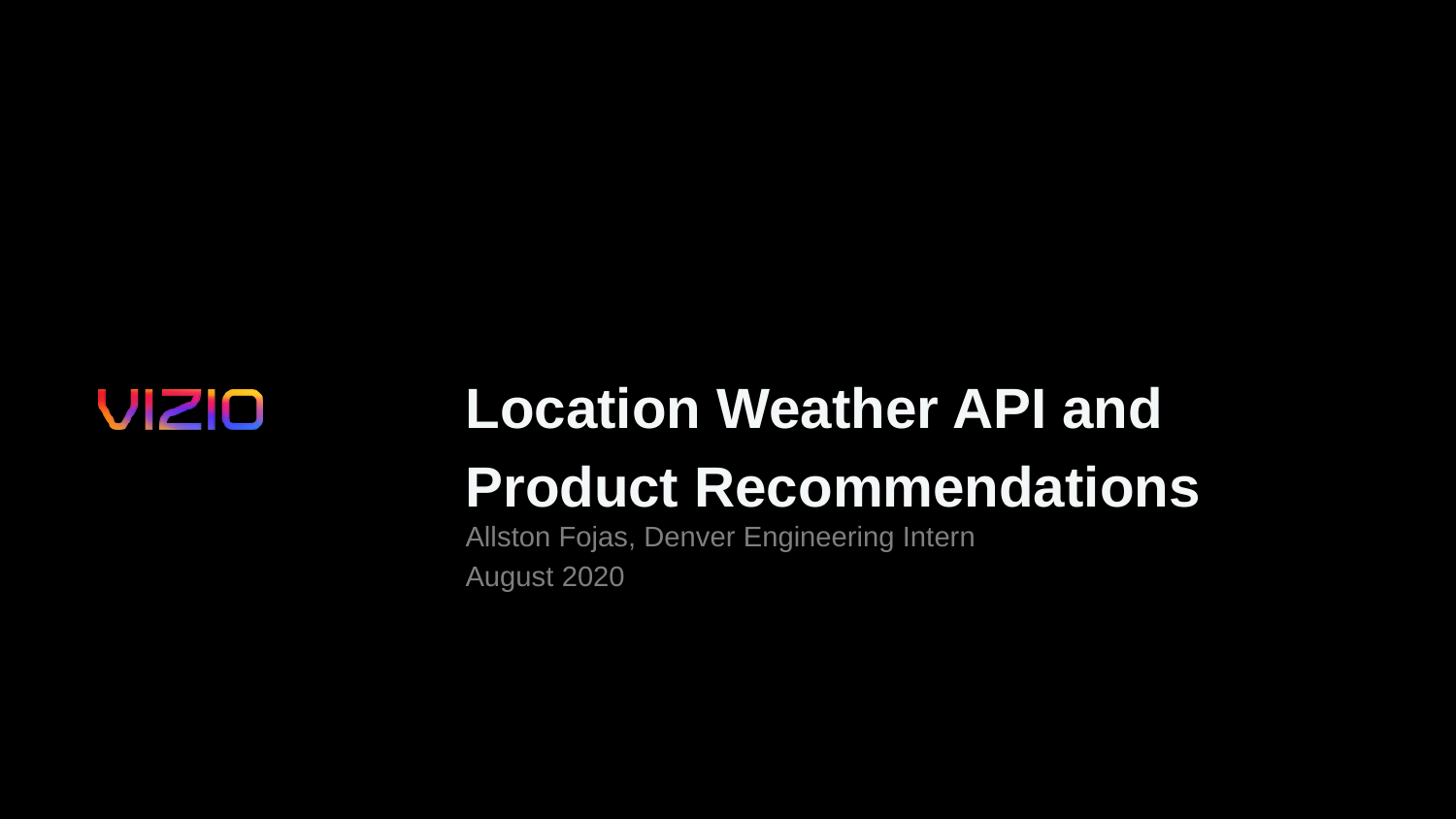

Location Weather API and
Product Recommendations
Allston Fojas, Denver Engineering Intern
August 2020